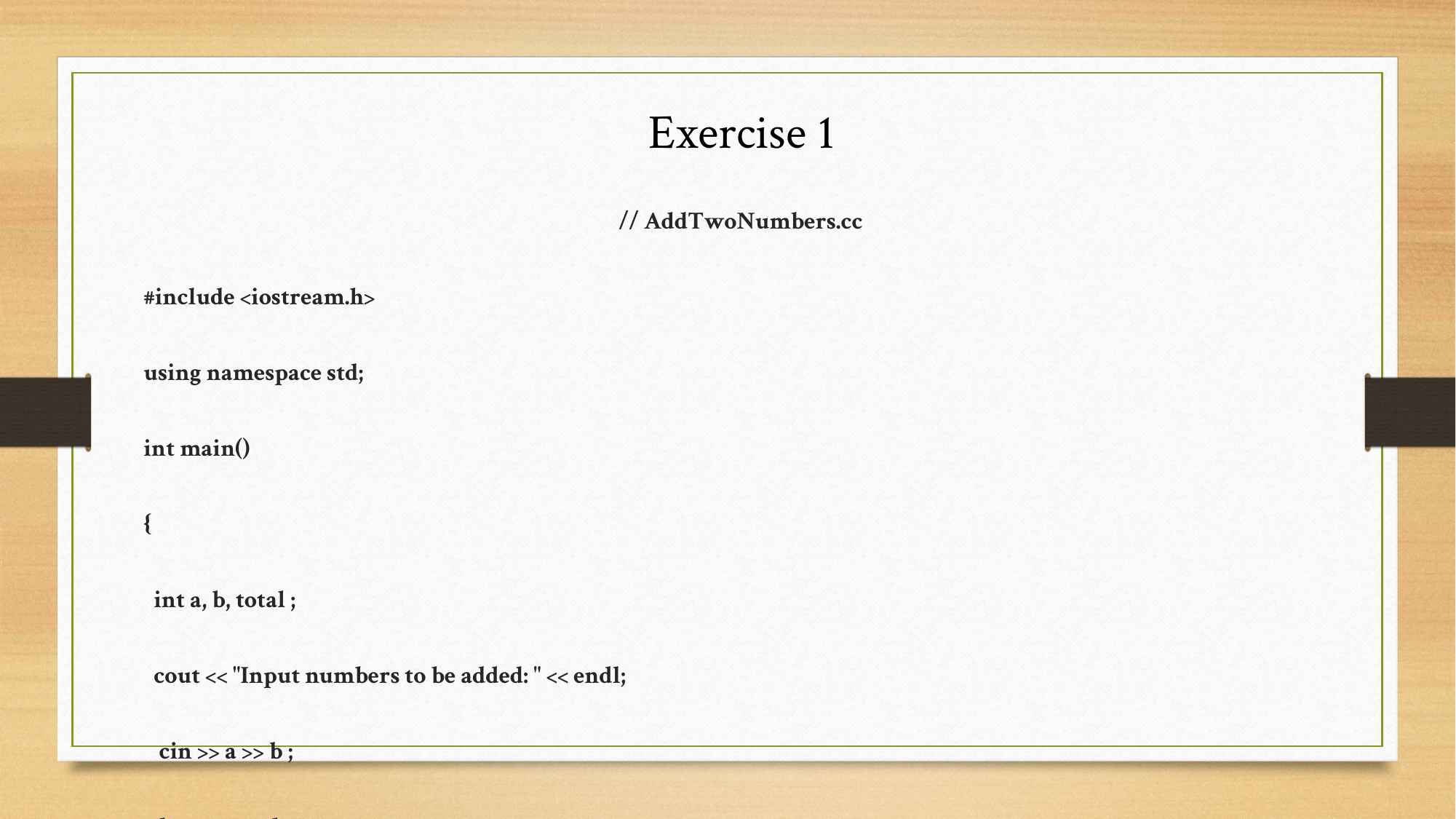

Exercise 1
// AddTwoNumbers.cc
#include <iostream.h>
using namespace std;
int main()
{
  int a, b, total ;
  cout << "Input numbers to be added: " << endl;
   cin >> a >> b ;
   b = a + total ;
   cout << "The sum is " << total << endl;
   return 0; }